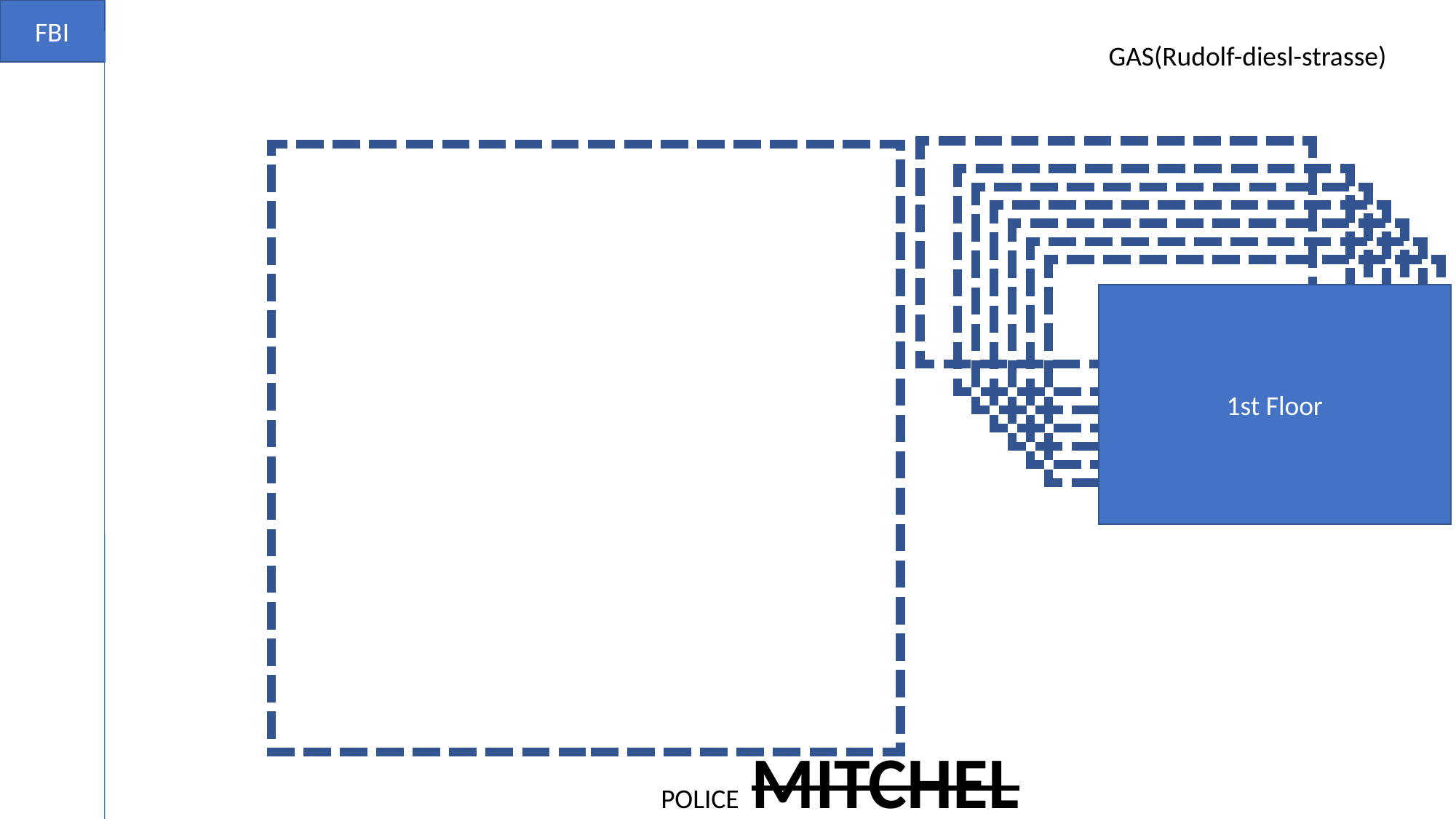

FBI
GAS(Rudolf-diesl-strasse)

8th Floor

1st Floor
POLICE  MITCHEL